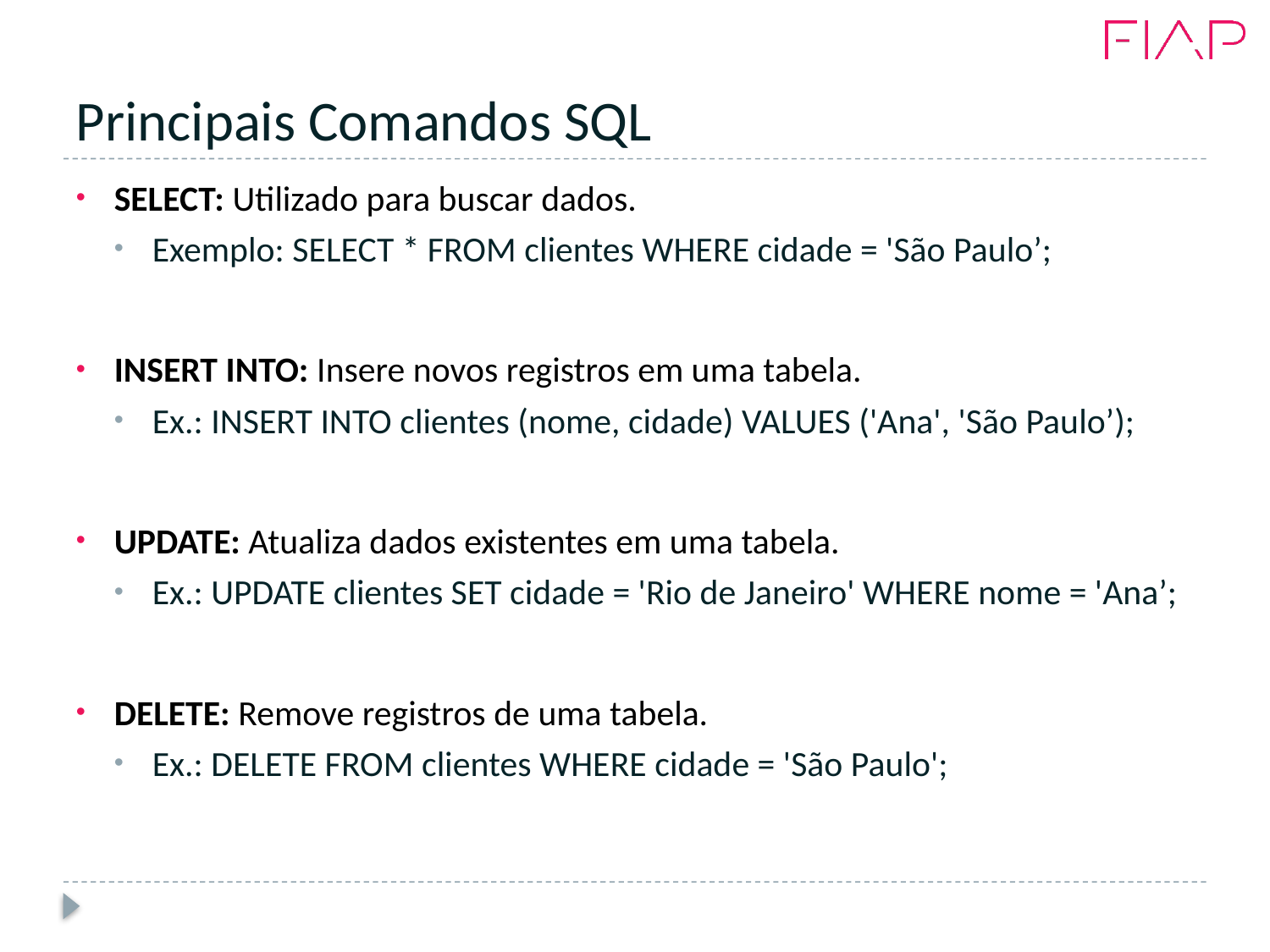

# Principais Comandos SQL
SELECT: Utilizado para buscar dados.
Exemplo: SELECT * FROM clientes WHERE cidade = 'São Paulo’;

INSERT INTO: Insere novos registros em uma tabela.
Ex.: INSERT INTO clientes (nome, cidade) VALUES ('Ana', 'São Paulo’);

UPDATE: Atualiza dados existentes em uma tabela.
Ex.: UPDATE clientes SET cidade = 'Rio de Janeiro' WHERE nome = 'Ana’;

DELETE: Remove registros de uma tabela.
Ex.: DELETE FROM clientes WHERE cidade = 'São Paulo';